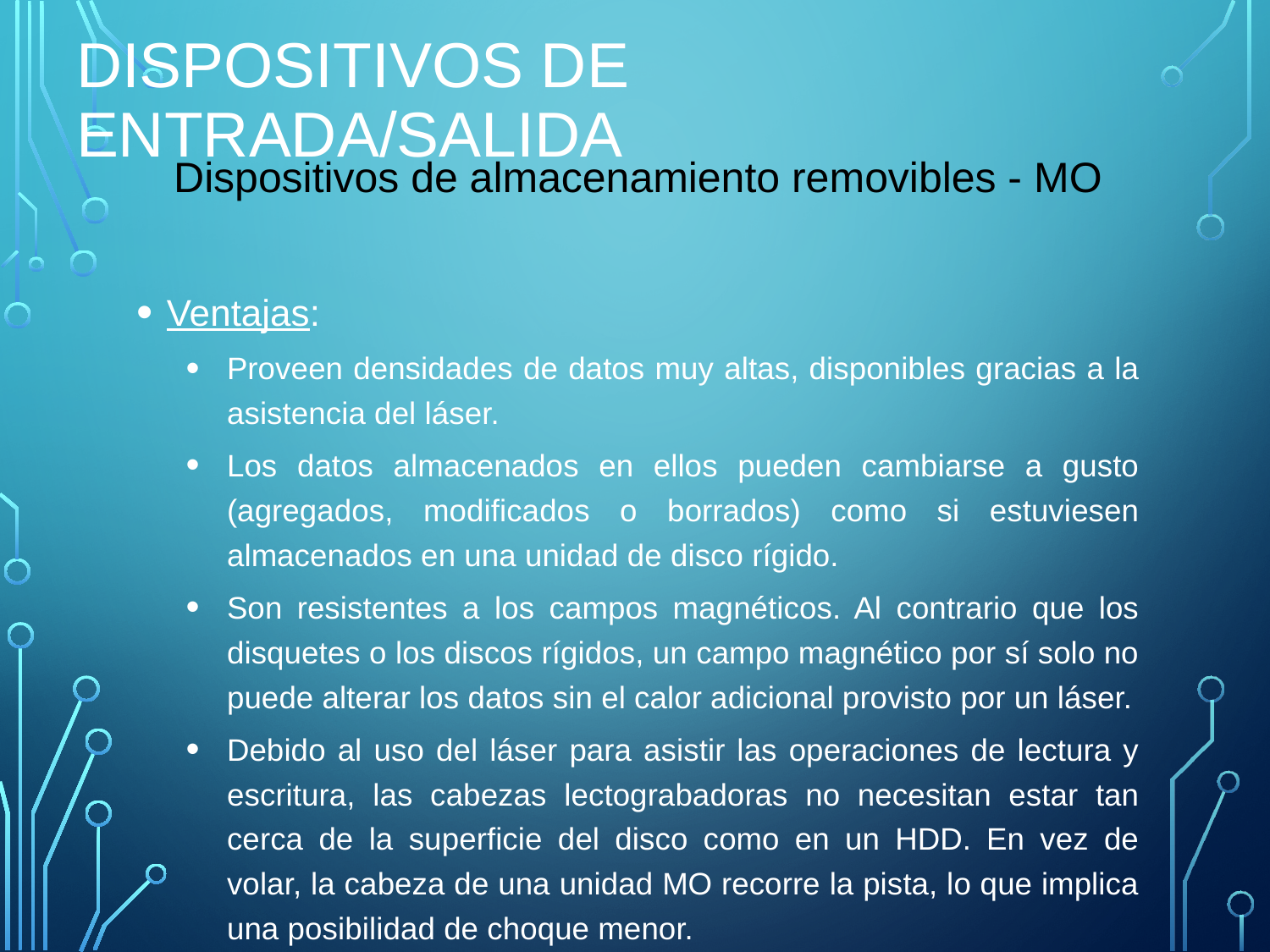

# Dispositivos de entrada/salida
Dispositivos de almacenamiento removibles - MO
Ventajas:
Proveen densidades de datos muy altas, disponibles gracias a la asistencia del láser.
Los datos almacenados en ellos pueden cambiarse a gusto (agregados, modificados o borrados) como si estuviesen almacenados en una unidad de disco rígido.
Son resistentes a los campos magnéticos. Al contrario que los disquetes o los discos rígidos, un campo magnético por sí solo no puede alterar los datos sin el calor adicional provisto por un láser.
Debido al uso del láser para asistir las operaciones de lectura y escritura, las cabezas lectograbadoras no necesitan estar tan cerca de la superficie del disco como en un HDD. En vez de volar, la cabeza de una unidad MO recorre la pista, lo que implica una posibilidad de choque menor.